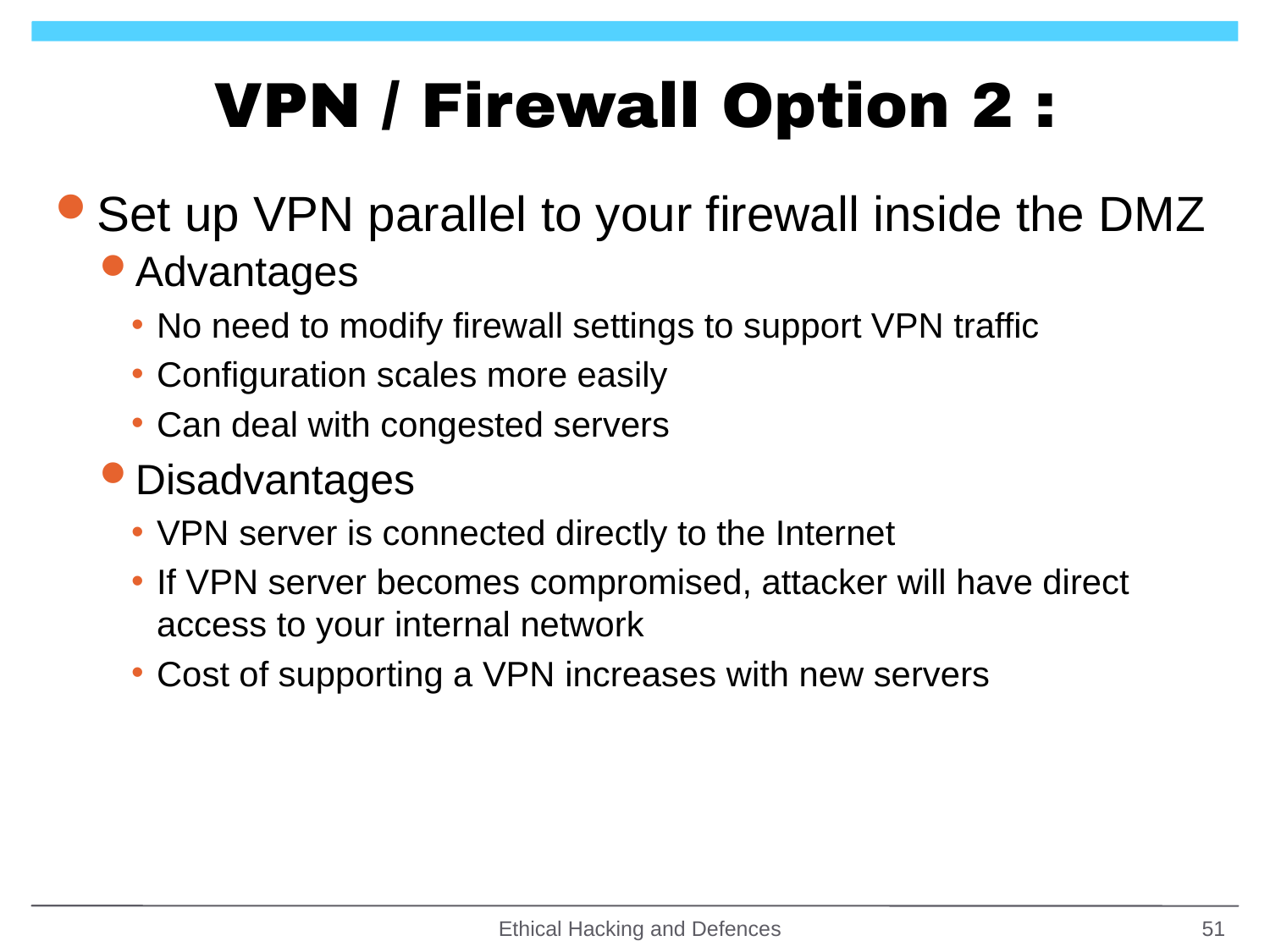

# VPN / Firewall Option 2 :
Set up VPN parallel to your firewall inside the DMZ
Advantages
No need to modify firewall settings to support VPN traffic
Configuration scales more easily
Can deal with congested servers
Disadvantages
VPN server is connected directly to the Internet
If VPN server becomes compromised, attacker will have direct access to your internal network
Cost of supporting a VPN increases with new servers

Ethical Hacking and Defences
51